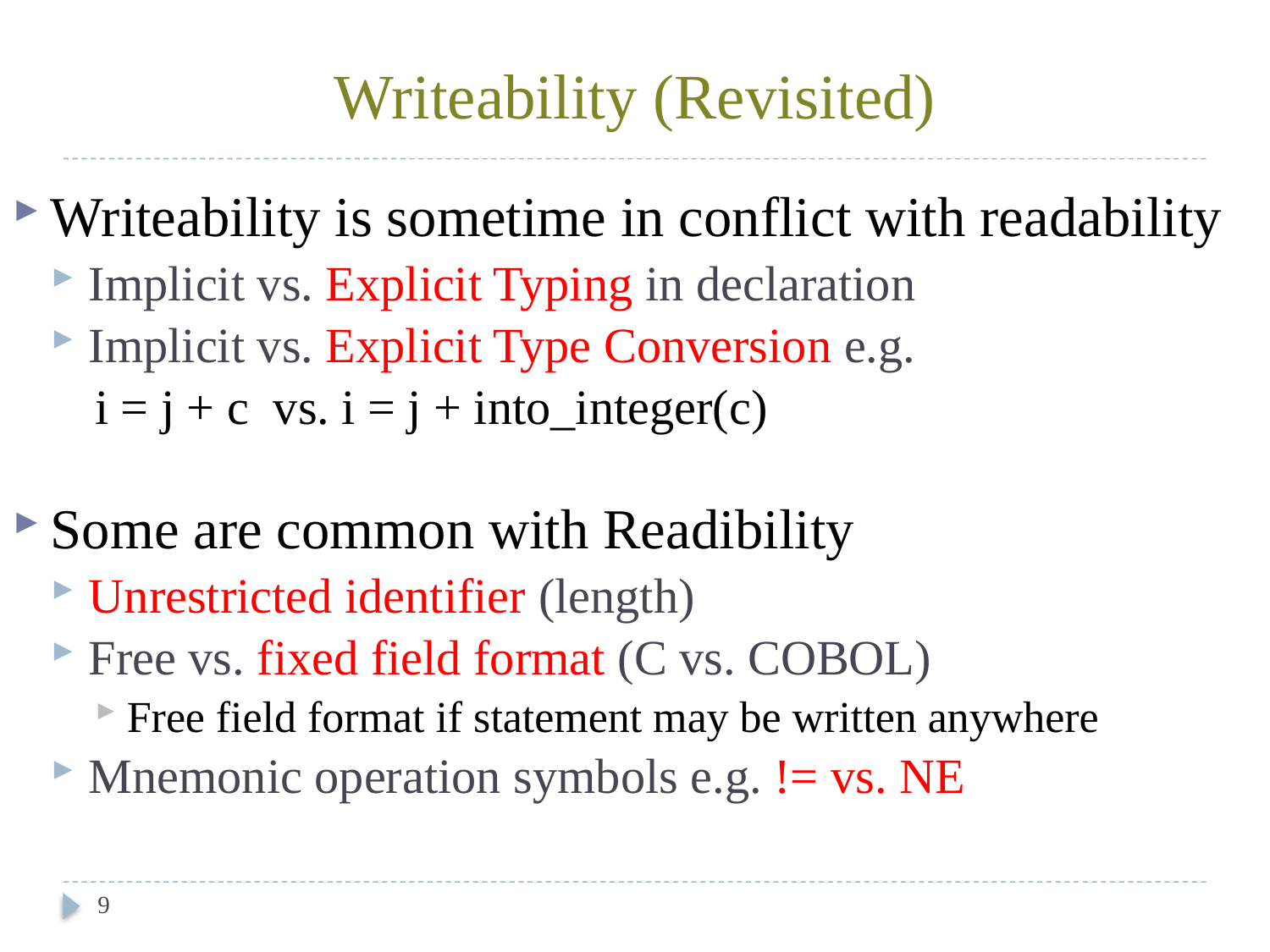

# Writeability (Revisited)
Writeability is sometime in conflict with readability
Implicit vs. Explicit Typing in declaration
Implicit vs. Explicit Type Conversion e.g.
i = j + c  vs. i = j + into_integer(c)

Some are common with Readibility
Unrestricted identifier (length)
Free vs. fixed field format (C vs. COBOL)
Free field format if statement may be written anywhere
Mnemonic operation symbols e.g. != vs. NE
9